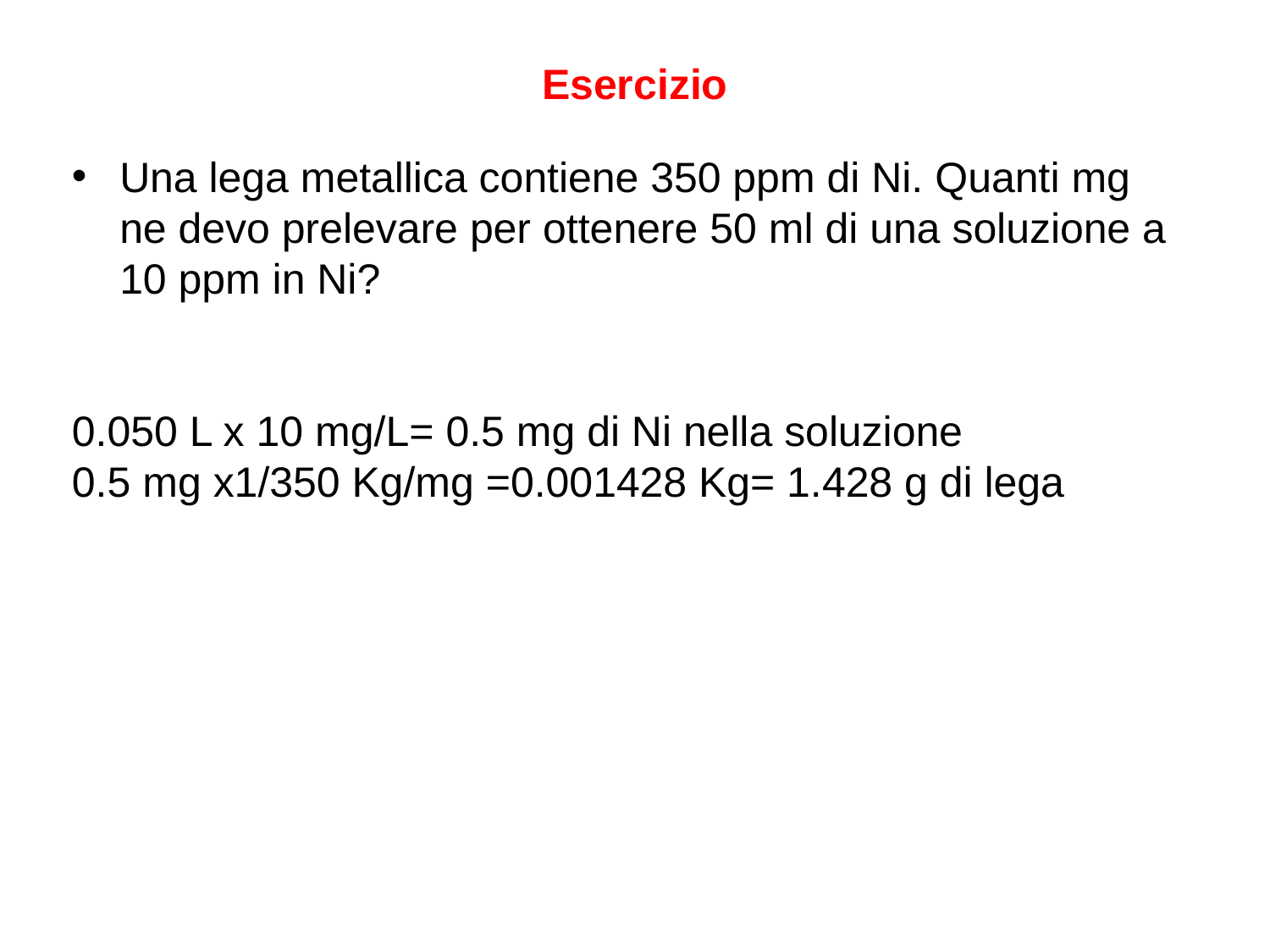

# Esercizio
Una lega metallica contiene 350 ppm di Ni. Quanti mg ne devo prelevare per ottenere 50 ml di una soluzione a 10 ppm in Ni?

0.050 L x 10 mg/L= 0.5 mg di Ni nella soluzione
0.5 mg x1/350 Kg/mg =0.001428 Kg= 1.428 g di lega